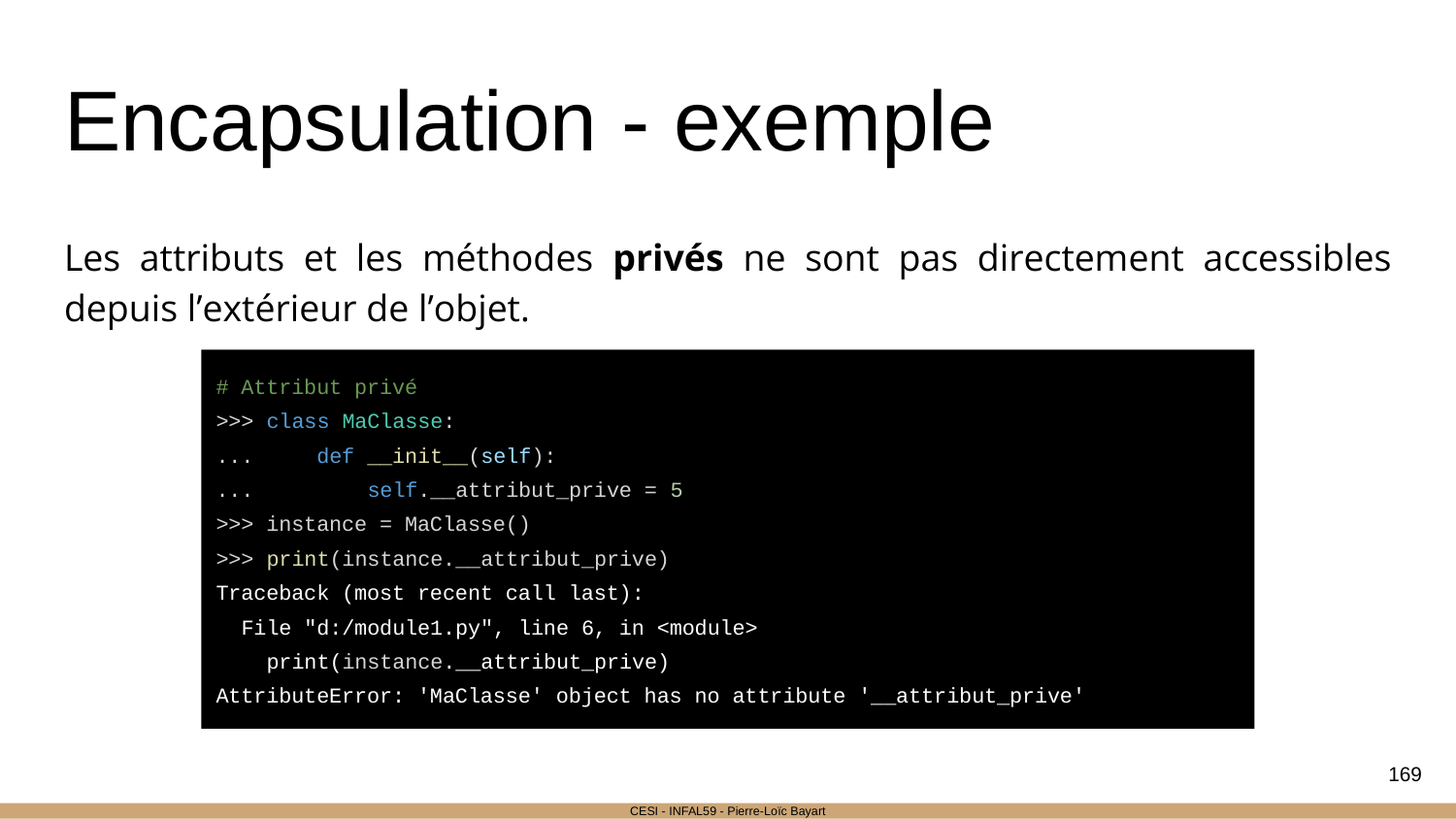

# Encapsulation - exemple
Les attributs et les méthodes privés ne sont pas directement accessibles depuis l’extérieur de l’objet.
# Attribut privé
>>> class MaClasse:
...     def __init__(self):
...         self.__attribut_prive = 5
>>> instance = MaClasse()
>>> print(instance.__attribut_prive)
Traceback (most recent call last):
  File "d:/module1.py", line 6, in <module>
    print(instance.__attribut_prive)
AttributeError: 'MaClasse' object has no attribute '__attribut_prive'
169